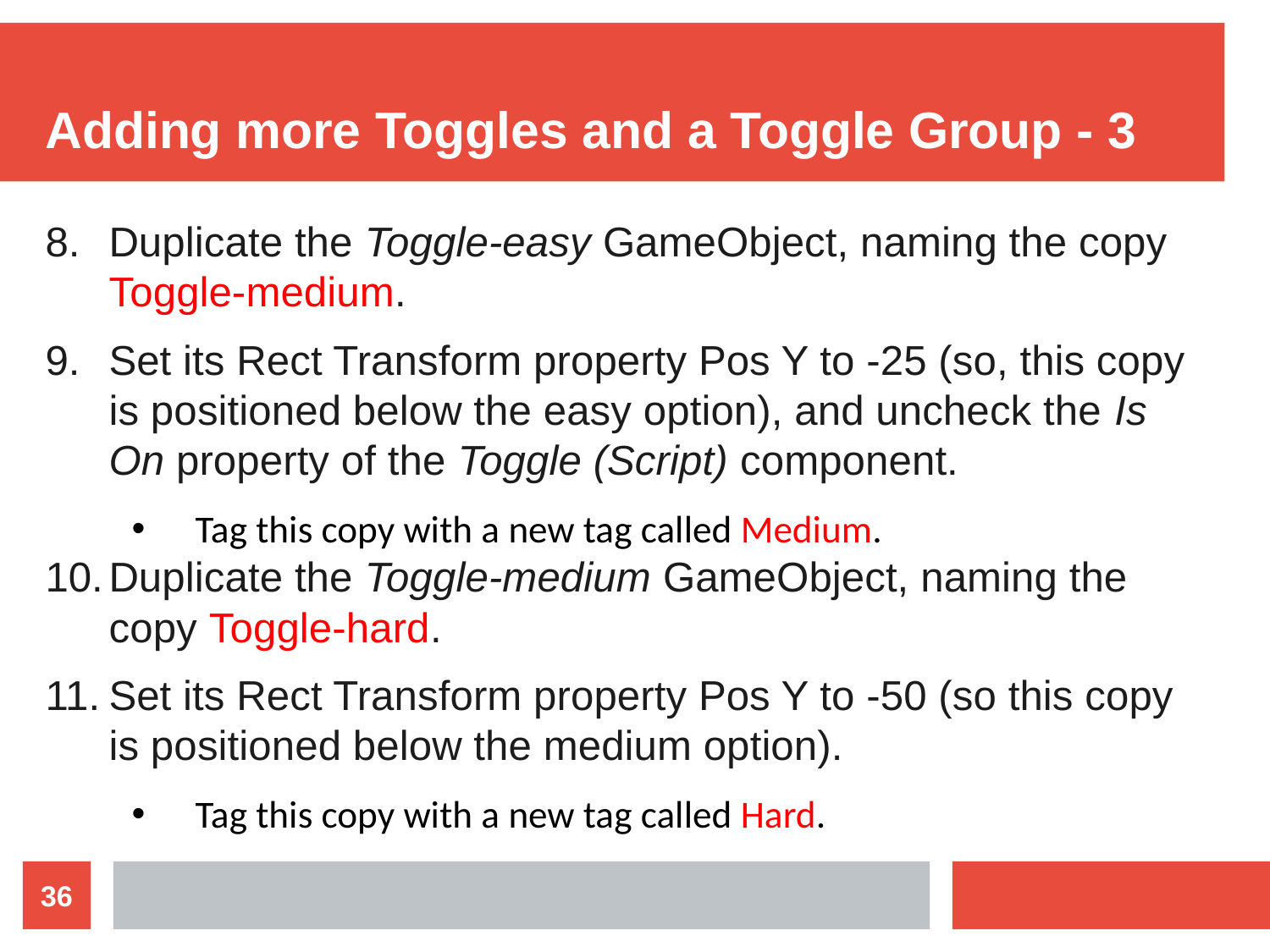

# Adding more Toggles and a Toggle Group - 3
Duplicate the Toggle-easy GameObject, naming the copy Toggle-medium.
Set its Rect Transform property Pos Y to -25 (so, this copy is positioned below the easy option), and uncheck the Is On property of the Toggle (Script) component.
Tag this copy with a new tag called Medium.
Duplicate the Toggle-medium GameObject, naming the copy Toggle-hard.
Set its Rect Transform property Pos Y to -50 (so this copy is positioned below the medium option).
Tag this copy with a new tag called Hard.
36